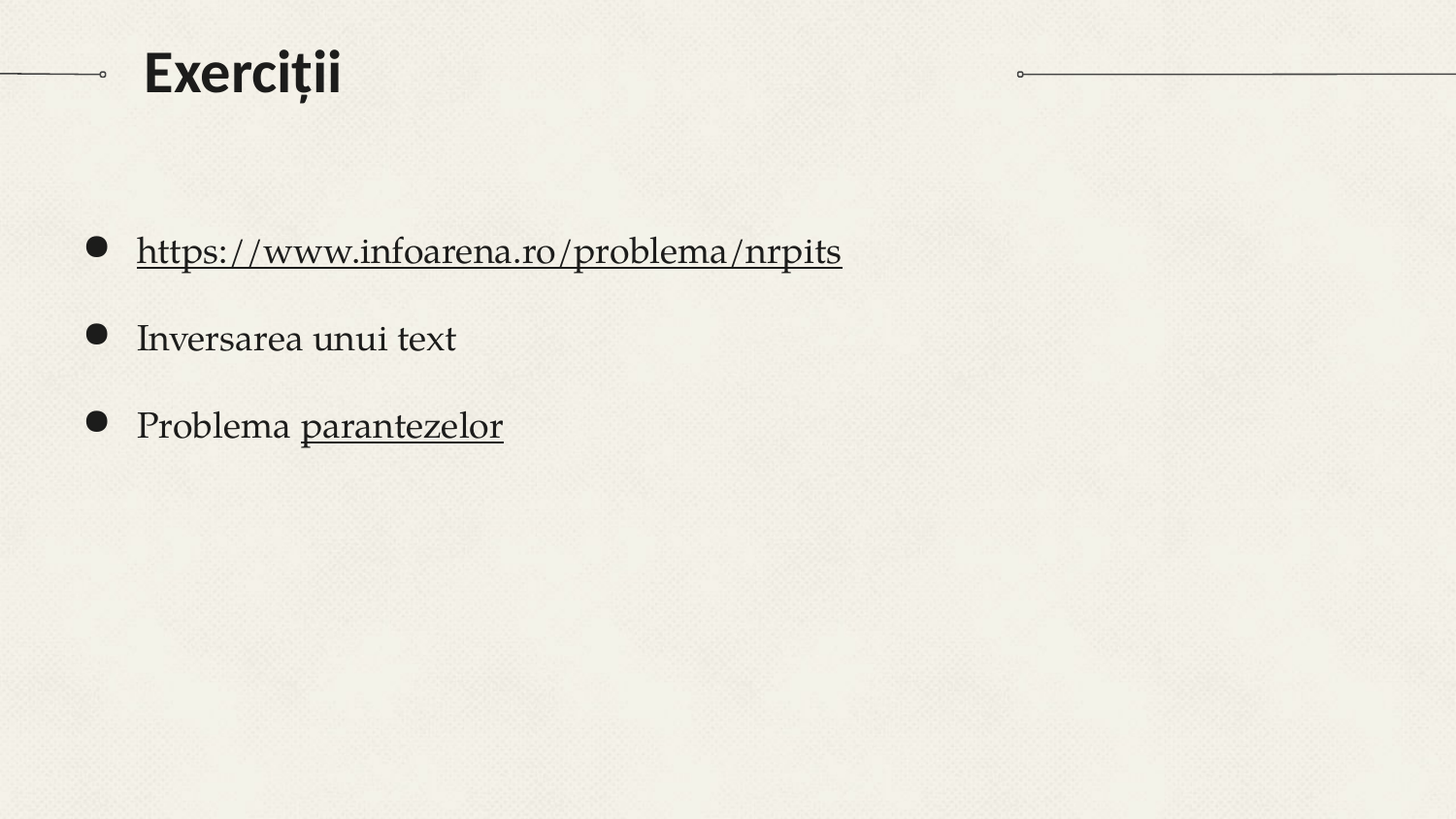

# Exerciții

https://www.infoarena.ro/problema/nrpits
Inversarea unui text
Problema parantezelor